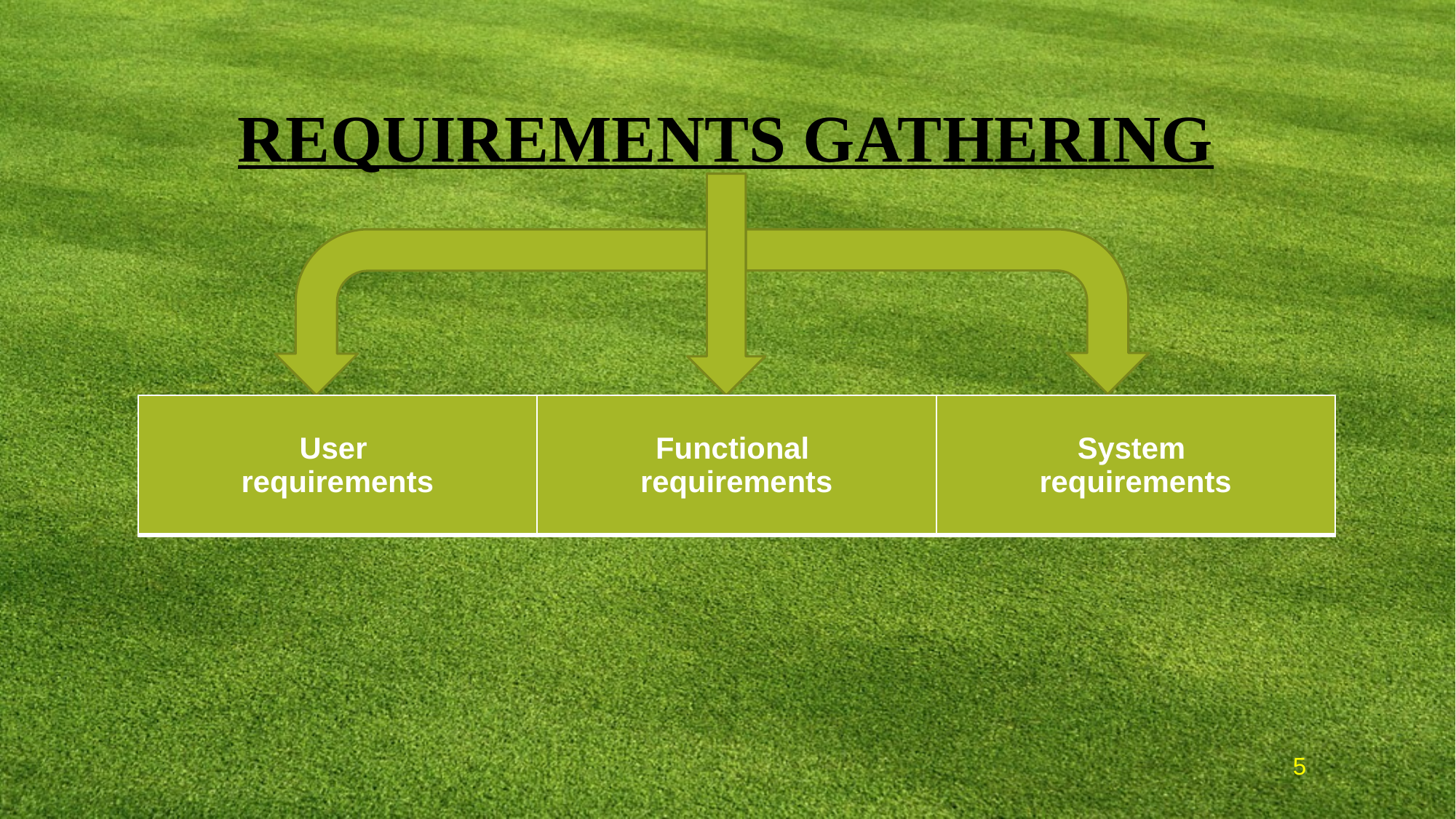

# REQUIREMENTS GATHERING

| User requirements | Functional requirements | System requirements |
| --- | --- | --- |
5